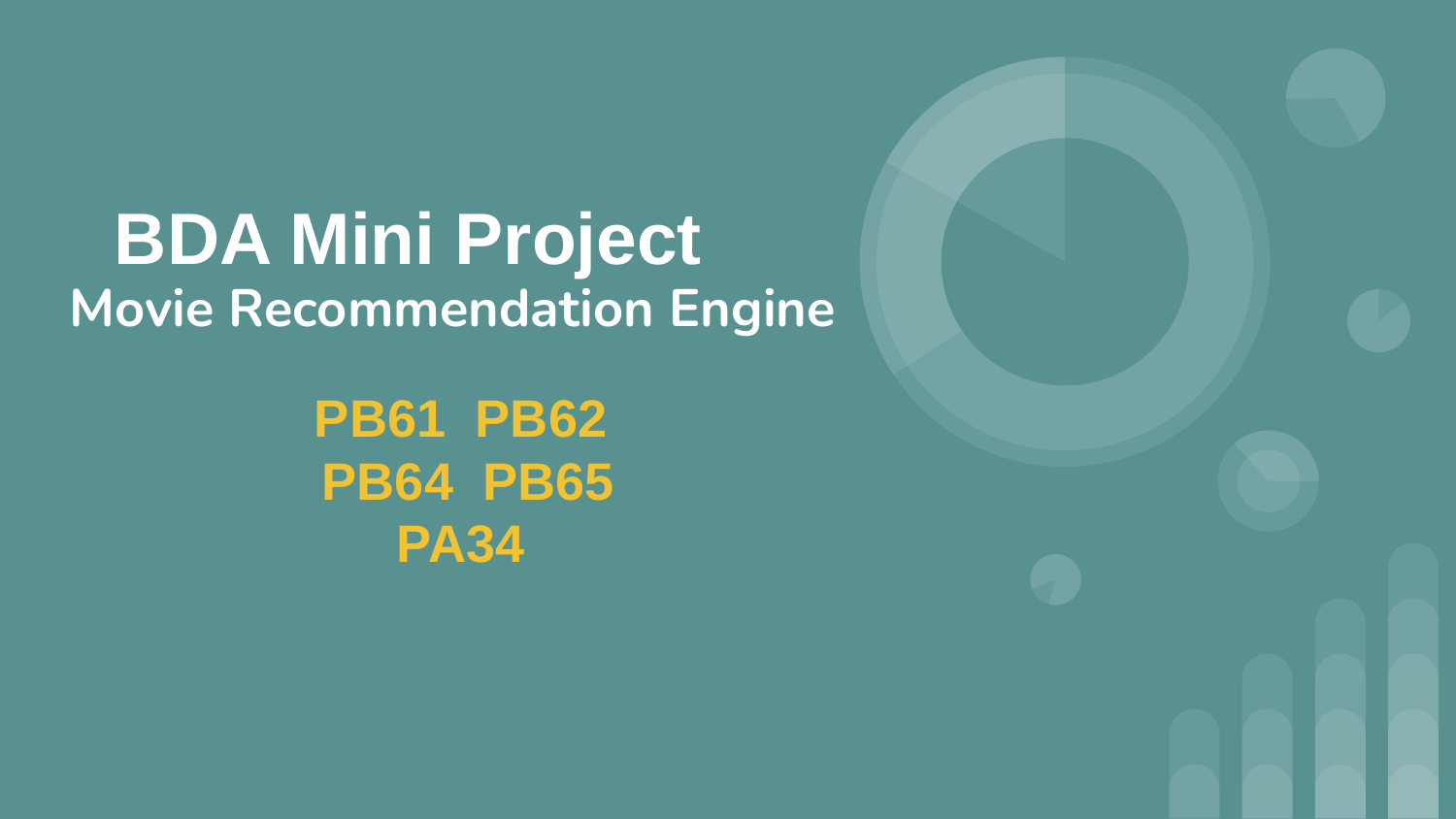

# BDA Mini Project
Movie Recommendation Engine

PB61  PB62  PB64  PB65
PA34